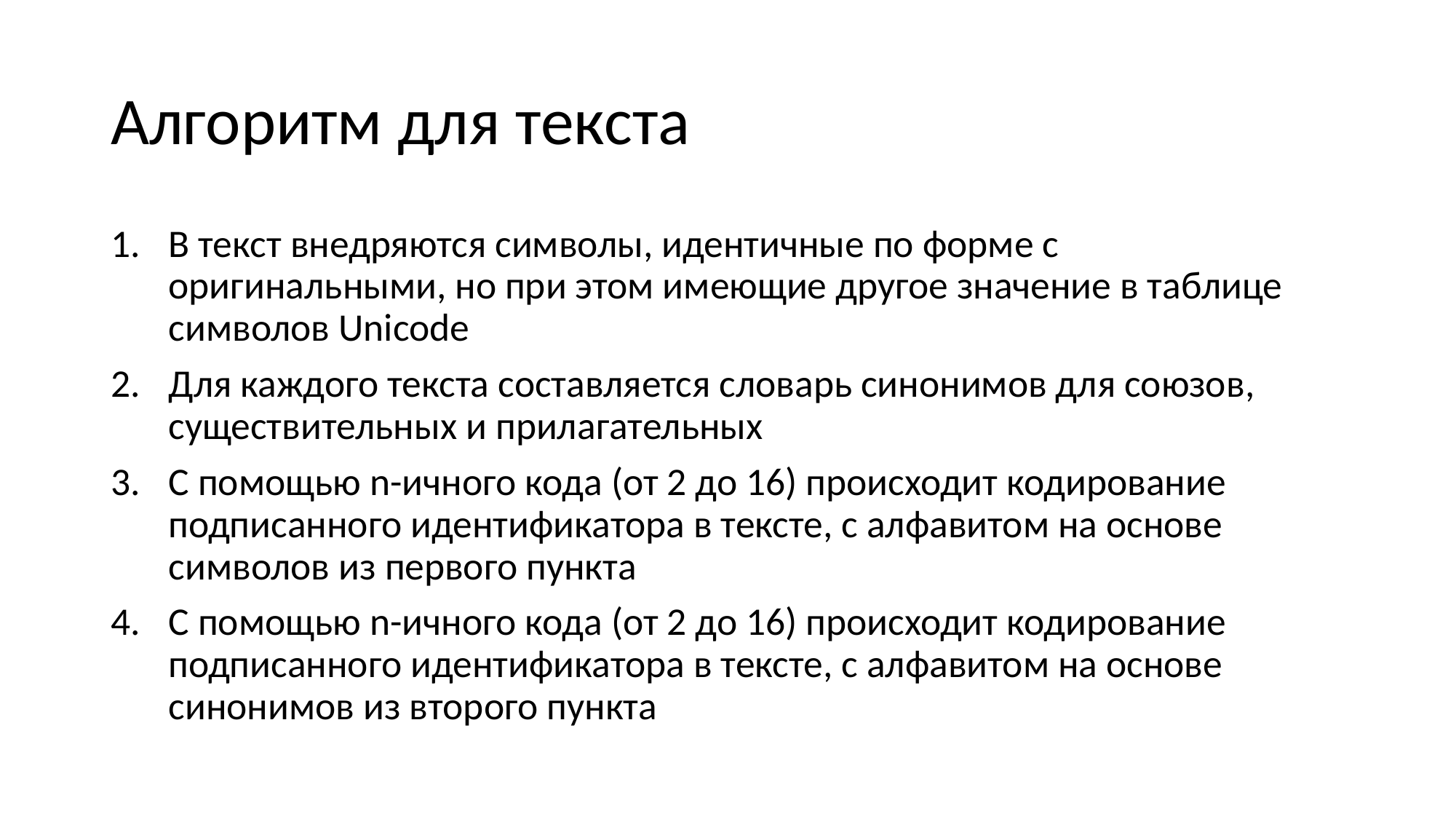

# Алгоритм для текста
В текст внедряются символы, идентичные по форме с оригинальными, но при этом имеющие другое значение в таблице символов Unicode
Для каждого текста составляется словарь синонимов для союзов, существительных и прилагательных
С помощью n-ичного кода (от 2 до 16) происходит кодирование подписанного идентификатора в тексте, с алфавитом на основе символов из первого пункта
С помощью n-ичного кода (от 2 до 16) происходит кодирование подписанного идентификатора в тексте, с алфавитом на основе синонимов из второго пункта